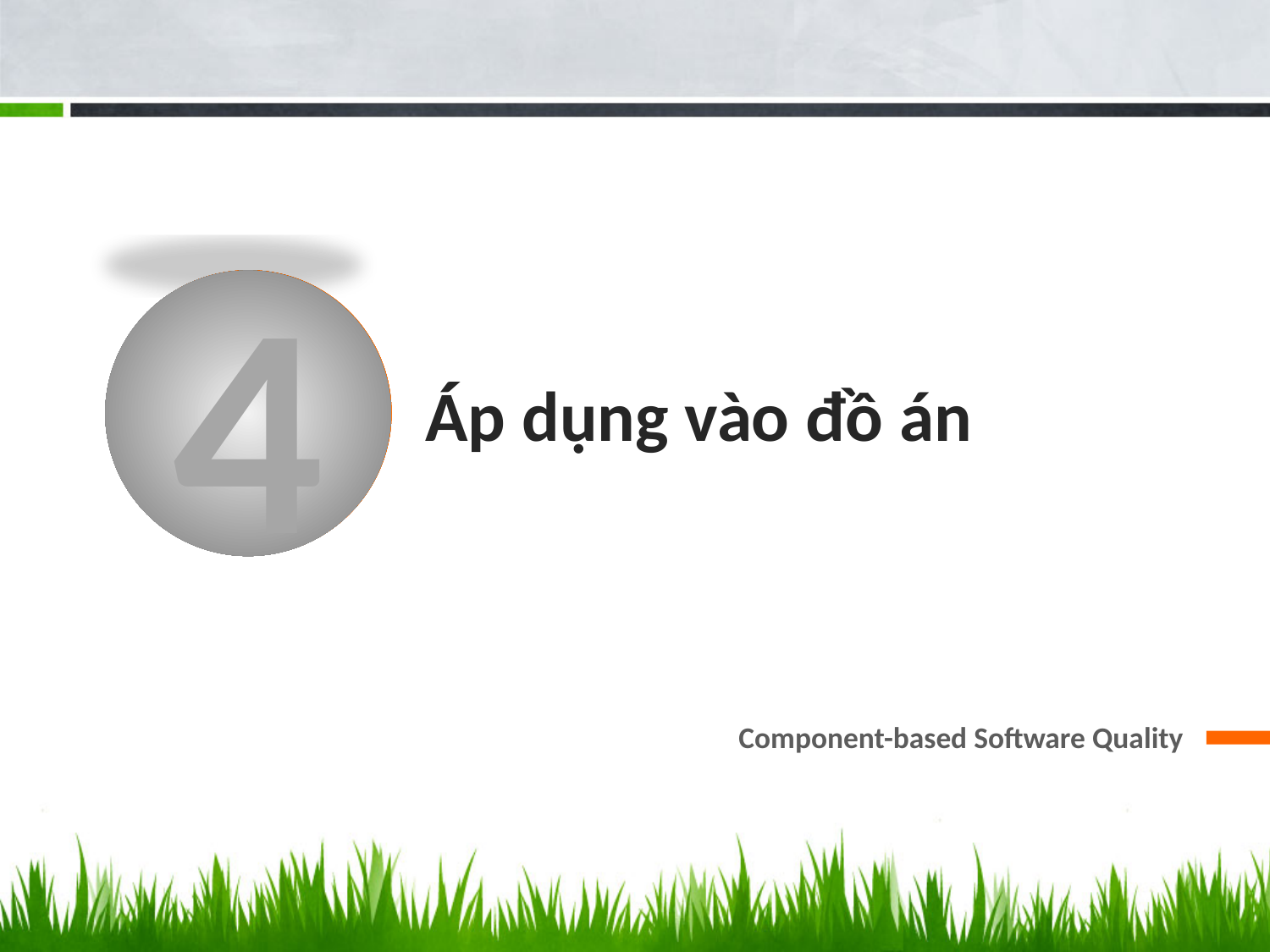

4

# Áp dụng vào đồ án
Component-based Software Quality